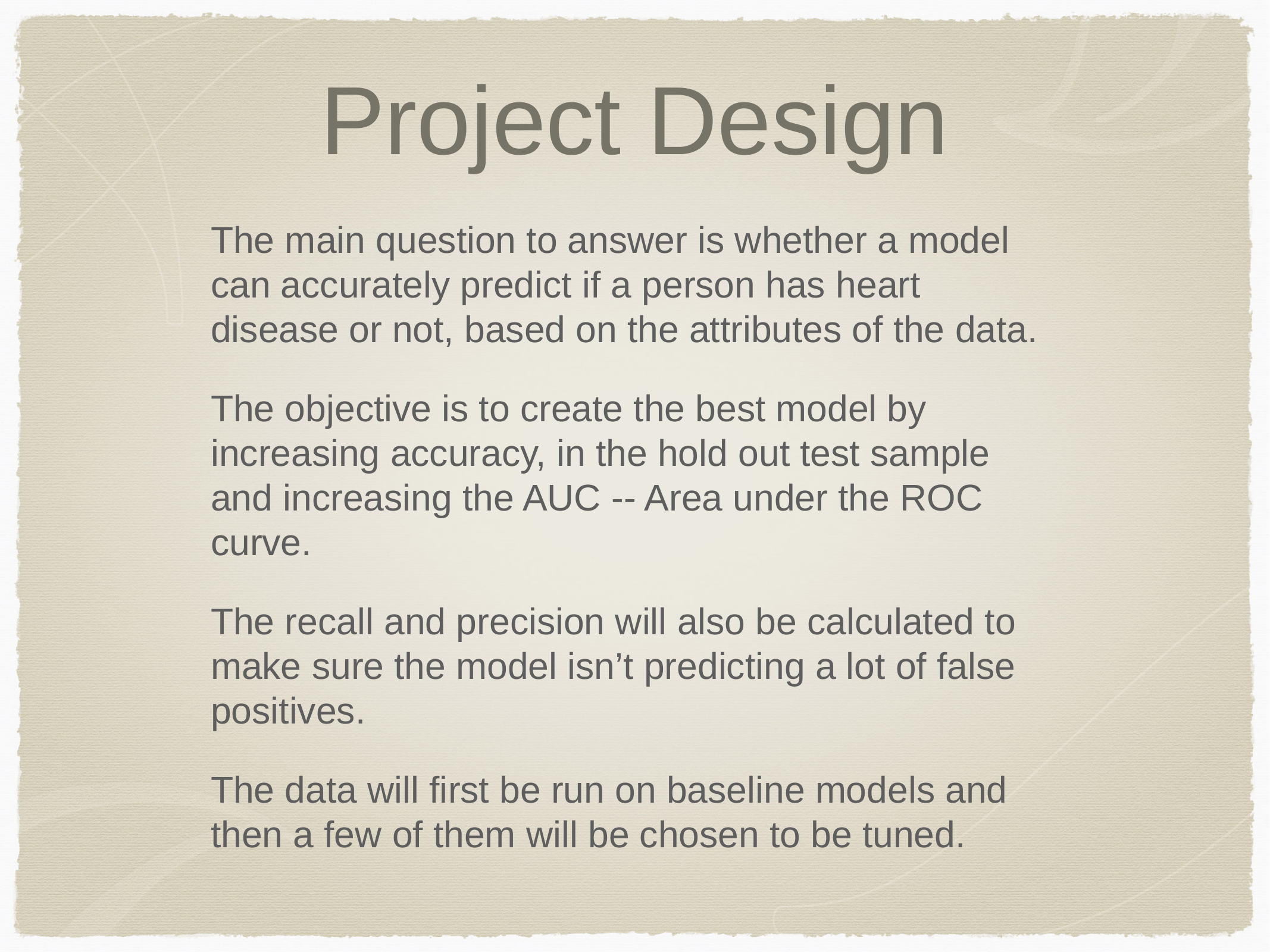

Project Design
The main question to answer is whether a model can accurately predict if a person has heart disease or not, based on the attributes of the data.
The objective is to create the best model by increasing accuracy, in the hold out test sample and increasing the AUC -- Area under the ROC curve.
The recall and precision will also be calculated to make sure the model isn’t predicting a lot of false positives.
The data will first be run on baseline models and then a few of them will be chosen to be tuned.